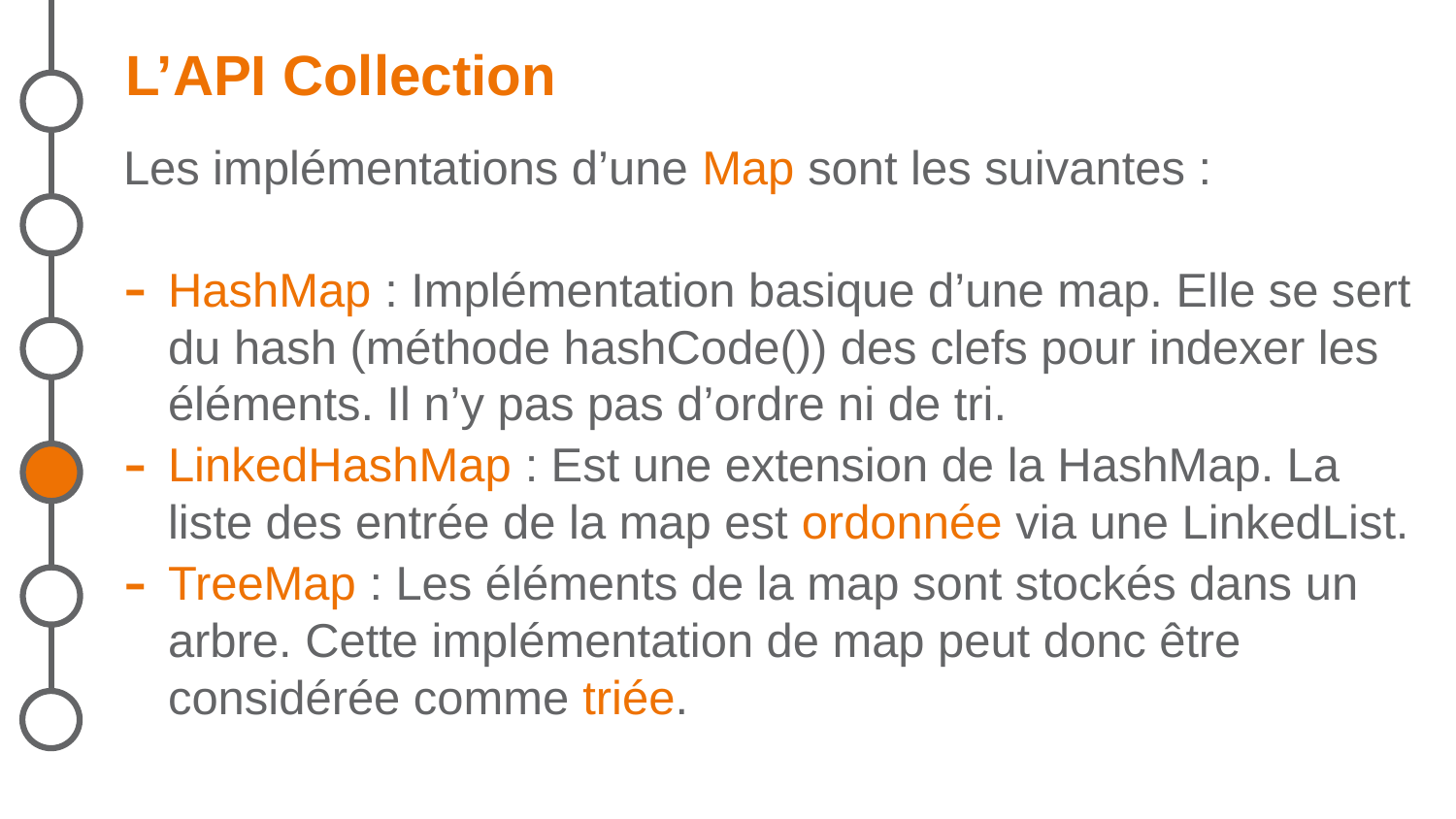

# L’API Collection
Les implémentations d’une Map sont les suivantes :

HashMap : Implémentation basique d’une map. Elle se sert du hash (méthode hashCode()) des clefs pour indexer les éléments. Il n’y pas pas d’ordre ni de tri.
LinkedHashMap : Est une extension de la HashMap. La liste des entrée de la map est ordonnée via une LinkedList.
TreeMap : Les éléments de la map sont stockés dans un arbre. Cette implémentation de map peut donc être considérée comme triée.